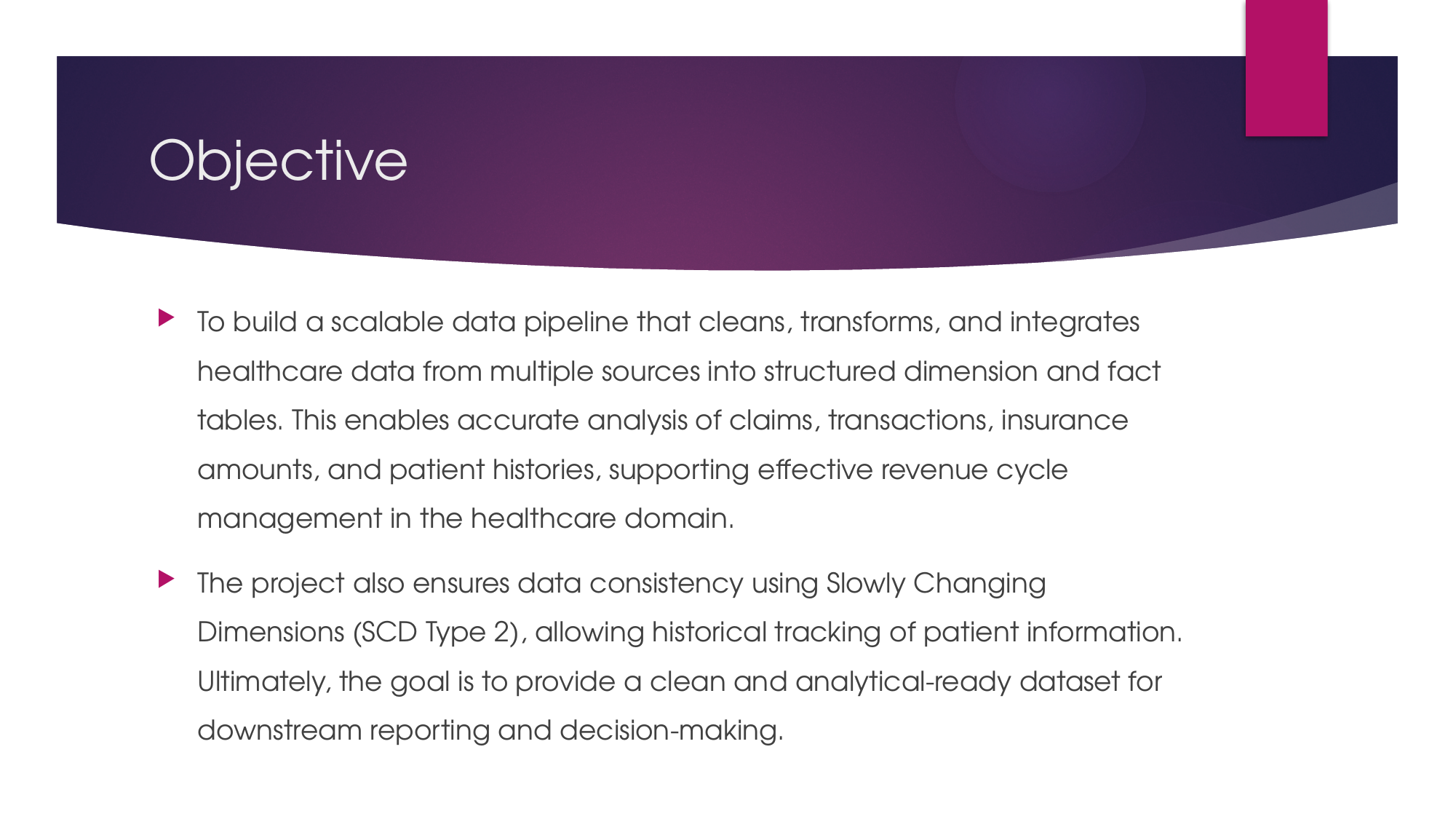

# Objective
To build a scalable data pipeline that cleans, transforms, and integrates healthcare data from multiple sources into structured dimension and fact tables. This enables accurate analysis of claims, transactions, insurance amounts, and patient histories, supporting effective revenue cycle management in the healthcare domain.
The project also ensures data consistency using Slowly Changing Dimensions (SCD Type 2), allowing historical tracking of patient information. Ultimately, the goal is to provide a clean and analytical-ready dataset for downstream reporting and decision-making.